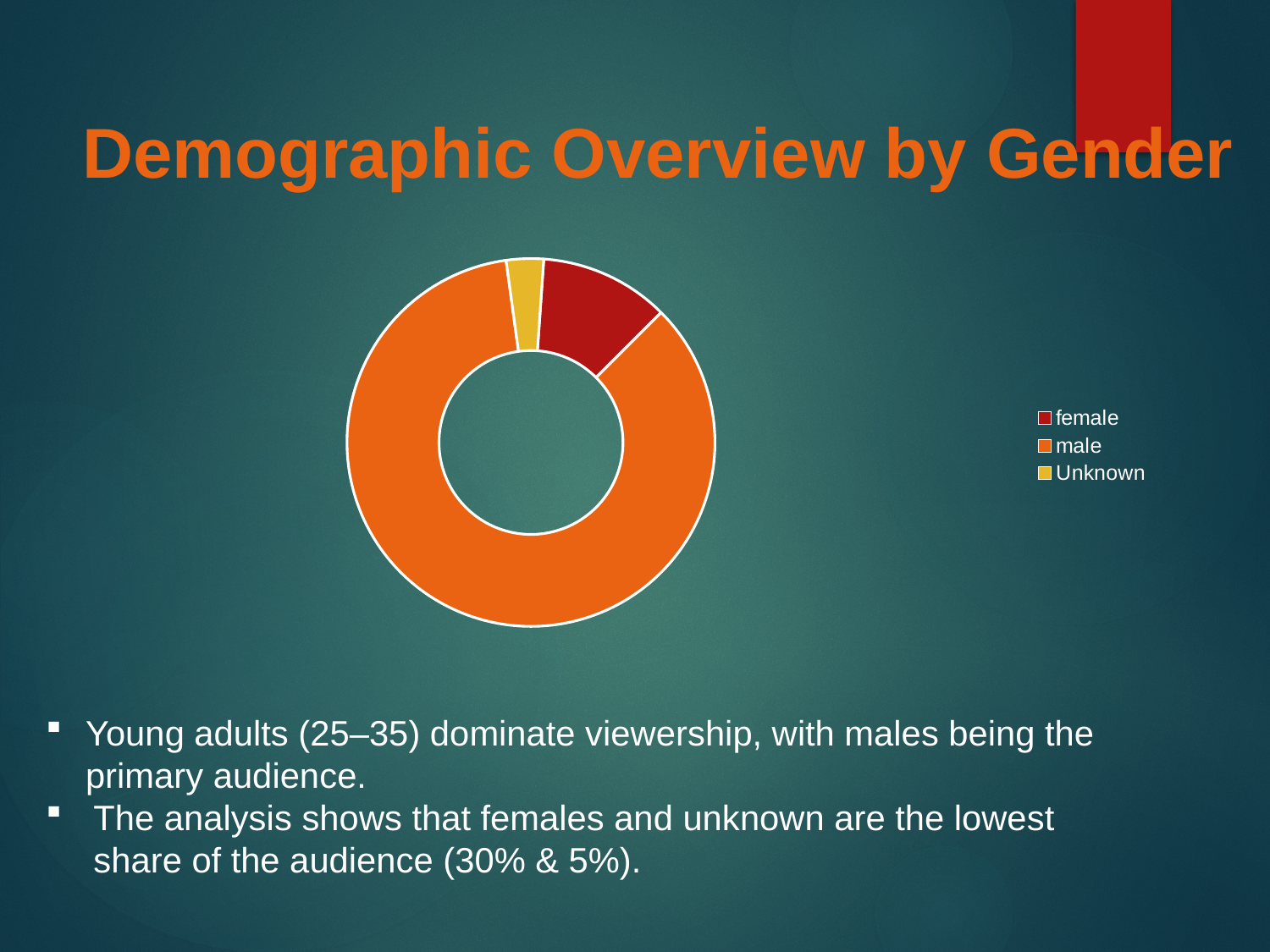

Demographic Overview by Gender

### Chart

| Category | Total |
|---|---|
| female | 11011637.0 |
| male | 82477985.0 |
| Unknown | 3163526.0 |
Young adults (25–35) dominate viewership, with males being the primary audience.
The analysis shows that females and unknown are the lowest share of the audience (30% & 5%).